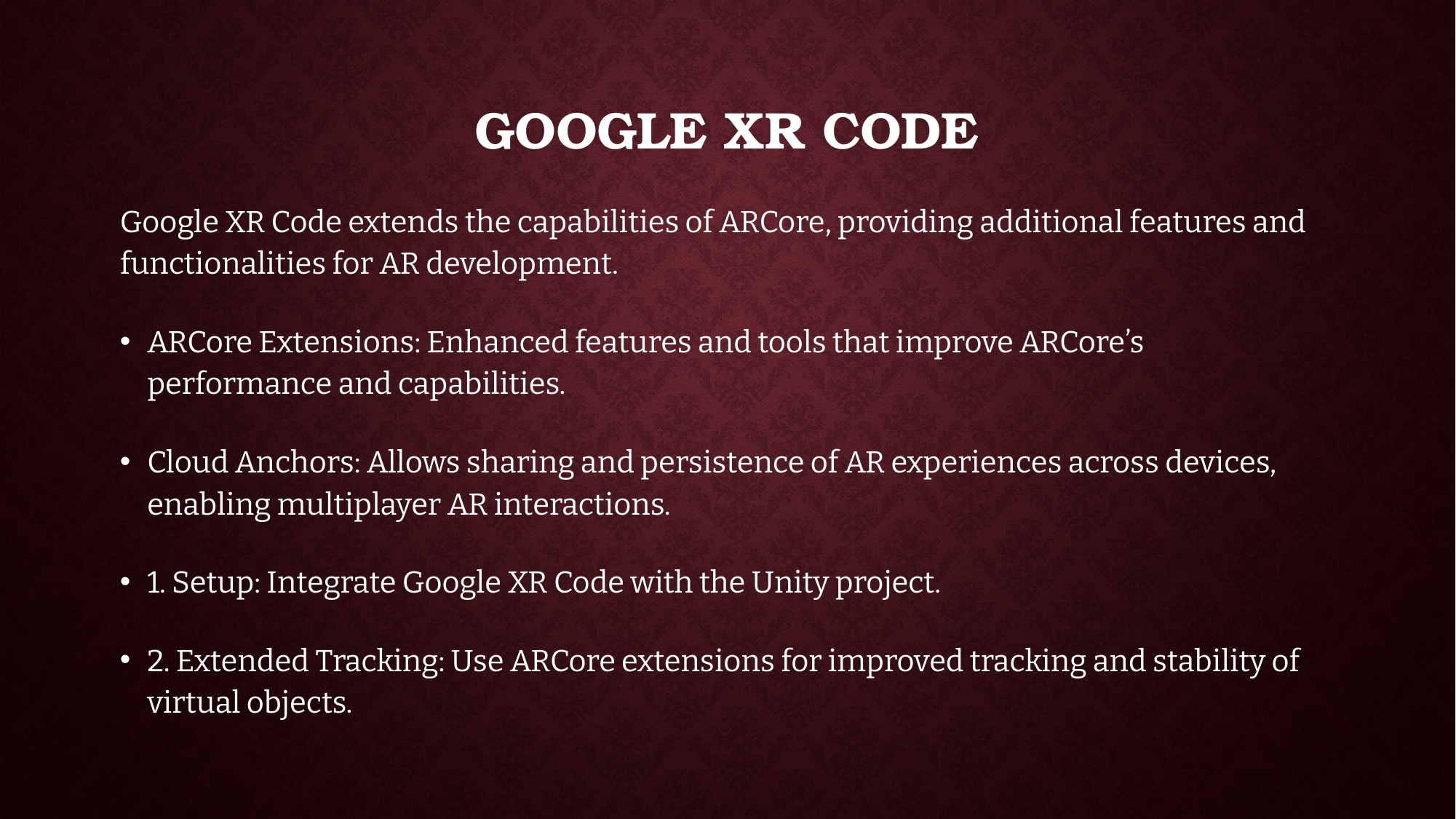

# Google xr code
Google XR Code extends the capabilities of ARCore, providing additional features and functionalities for AR development.
ARCore Extensions: Enhanced features and tools that improve ARCore’s performance and capabilities.
Cloud Anchors: Allows sharing and persistence of AR experiences across devices, enabling multiplayer AR interactions.
1. Setup: Integrate Google XR Code with the Unity project.
2. Extended Tracking: Use ARCore extensions for improved tracking and stability of virtual objects.